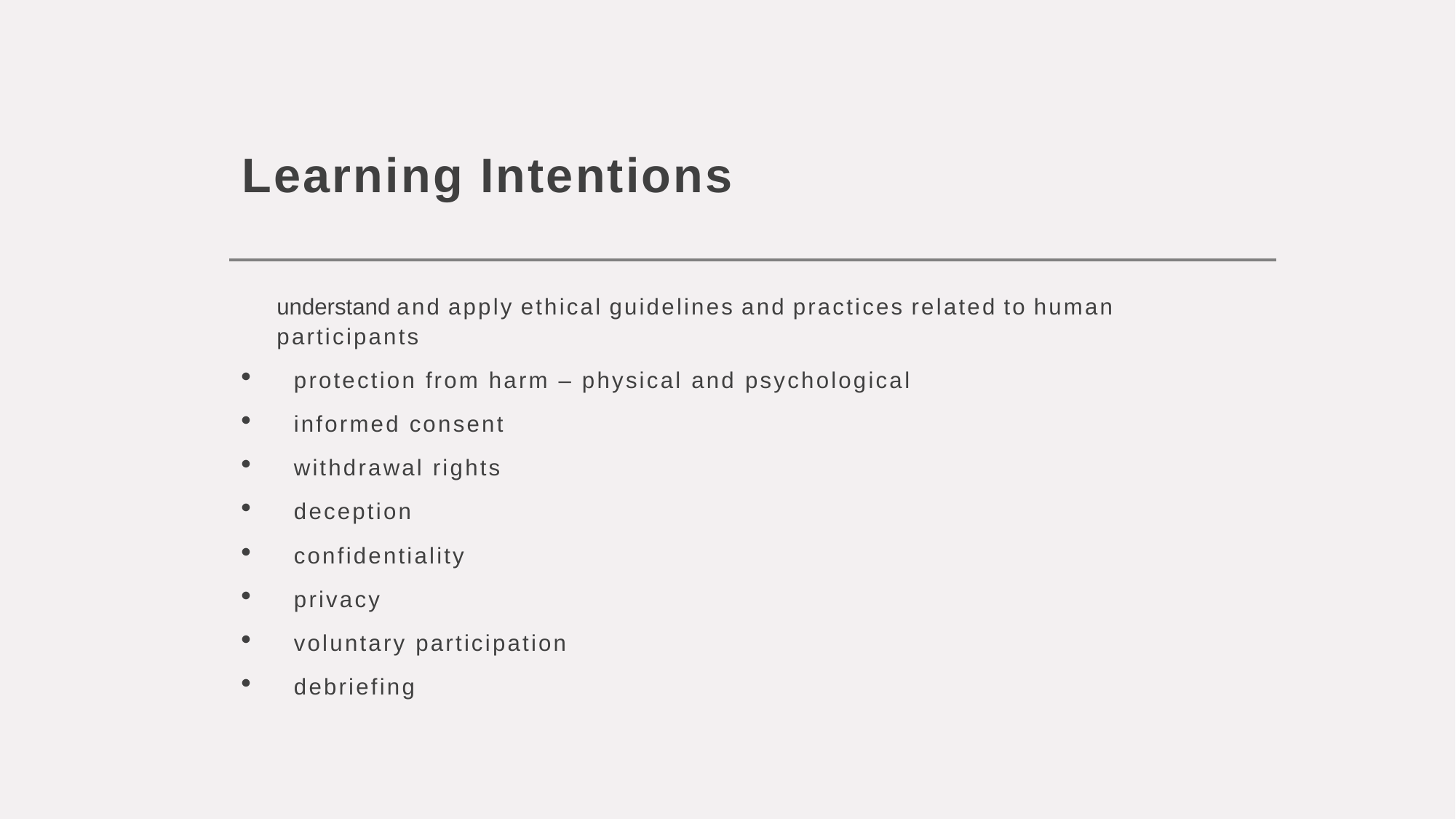

# Learning Intentions
understand and apply ethical guidelines and practices related to human participants
protection from harm – physical and psychological
informed consent
withdrawal rights
deception
confidentiality
privacy
voluntary participation
debriefing